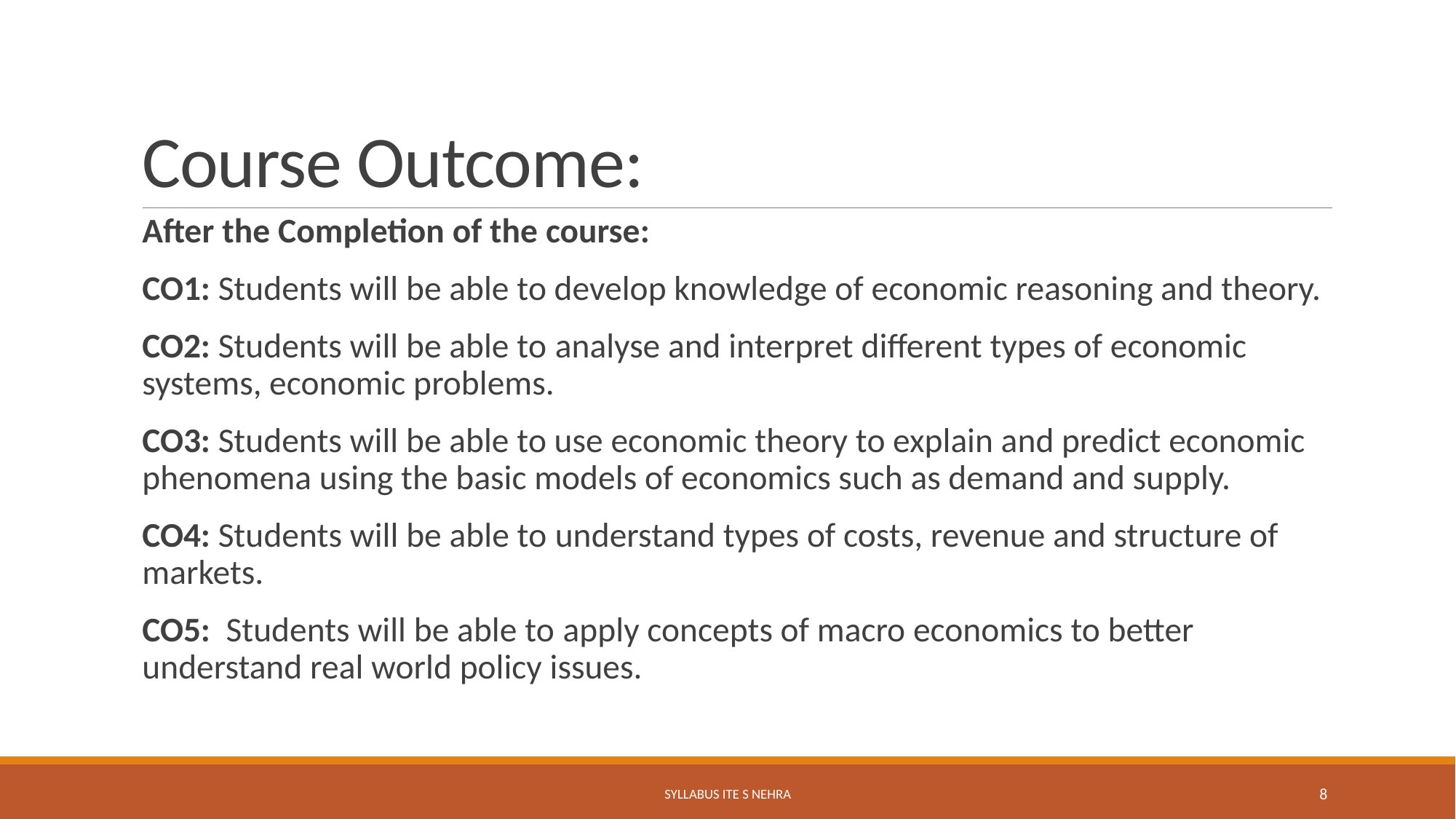

# Course Outcome:
After the Completion of the course:
CO1: Students will be able to develop knowledge of economic reasoning and theory.
CO2: Students will be able to analyse and interpret different types of economic systems, economic problems.
CO3: Students will be able to use economic theory to explain and predict economic phenomena using the basic models of economics such as demand and supply.
CO4: Students will be able to understand types of costs, revenue and structure of markets.
CO5:  Students will be able to apply concepts of macro economics to better understand real world policy issues.

Syllabus ITE S Nehra
8